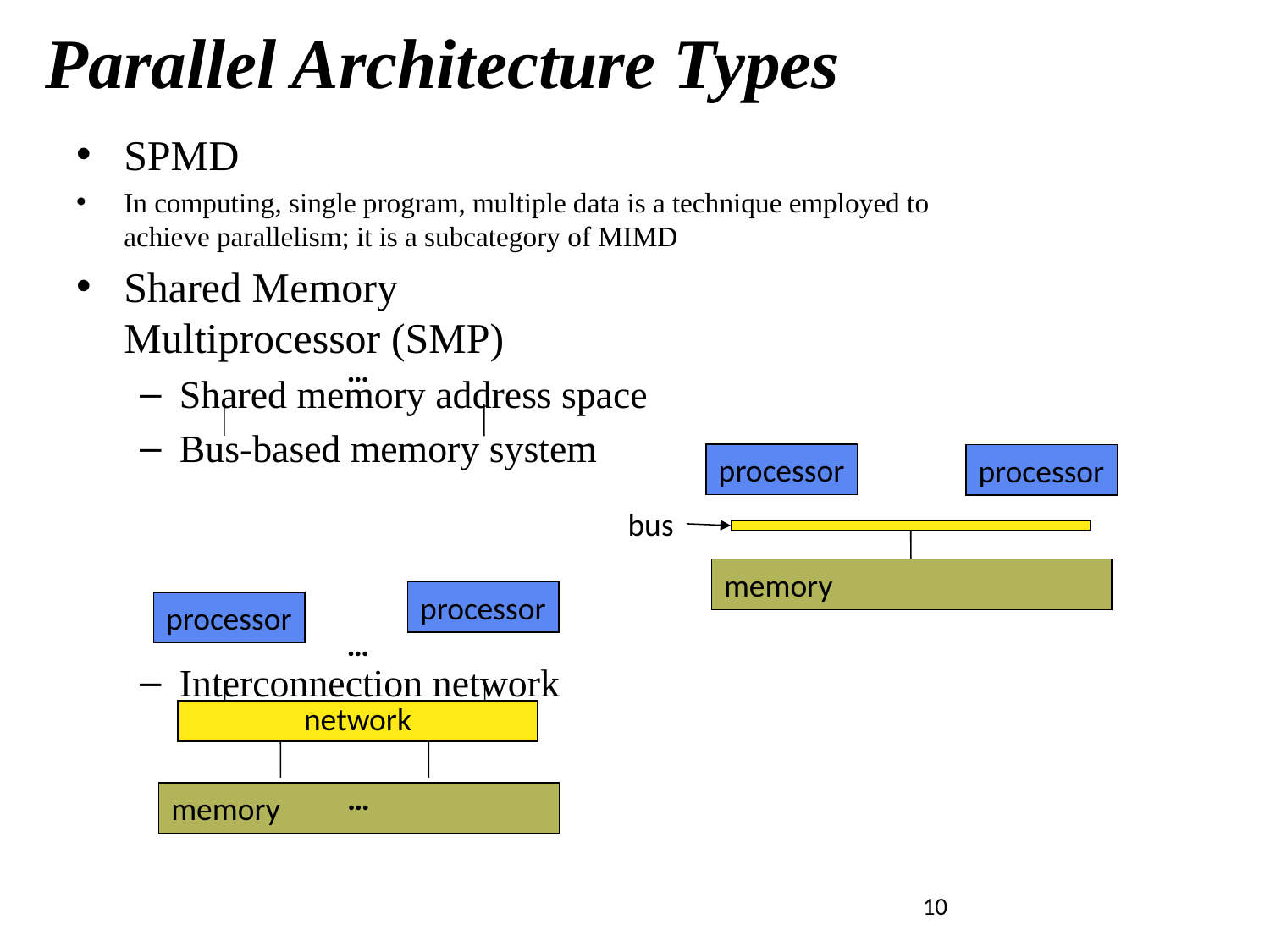

# Parallel Architecture Types
SPMD
In computing, single program, multiple data is a technique employed to achieve parallelism; it is a subcategory of MIMD
Shared Memory
Multiprocessor (SMP)
Shared memory address space
Bus-based memory system

Interconnection network
…

processor
processor
bus

memory
processor
processor
…

network

…
memory
Introduction to Parallel Computing, University of Oregon, IPCC
10